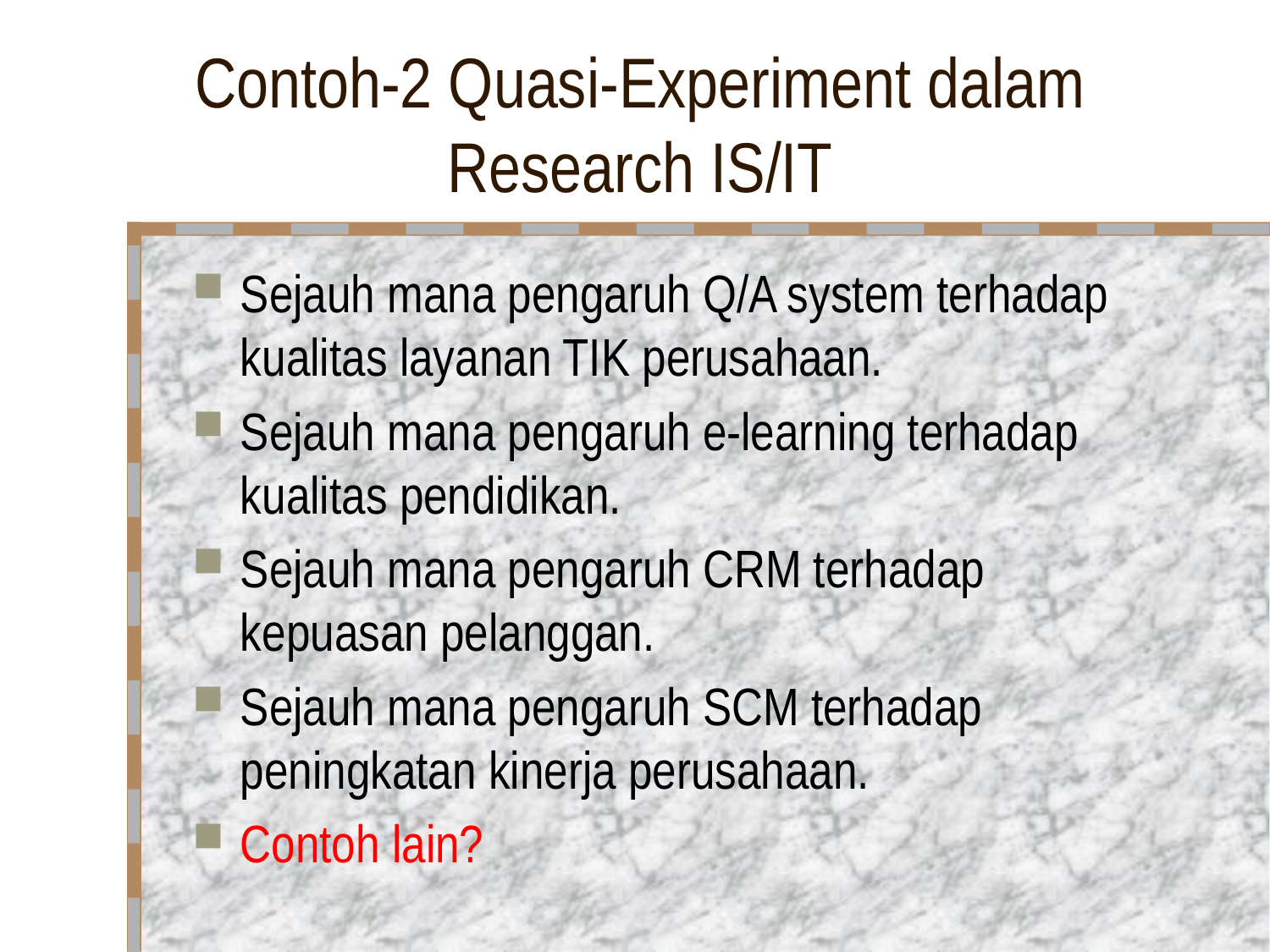

# Contoh-2 Quasi-Experiment dalam Research IS/IT
Sejauh mana pengaruh Q/A system terhadap kualitas layanan TIK perusahaan.
Sejauh mana pengaruh e-learning terhadap kualitas pendidikan.
Sejauh mana pengaruh CRM terhadap kepuasan pelanggan.
Sejauh mana pengaruh SCM terhadap peningkatan kinerja perusahaan.
Contoh lain?